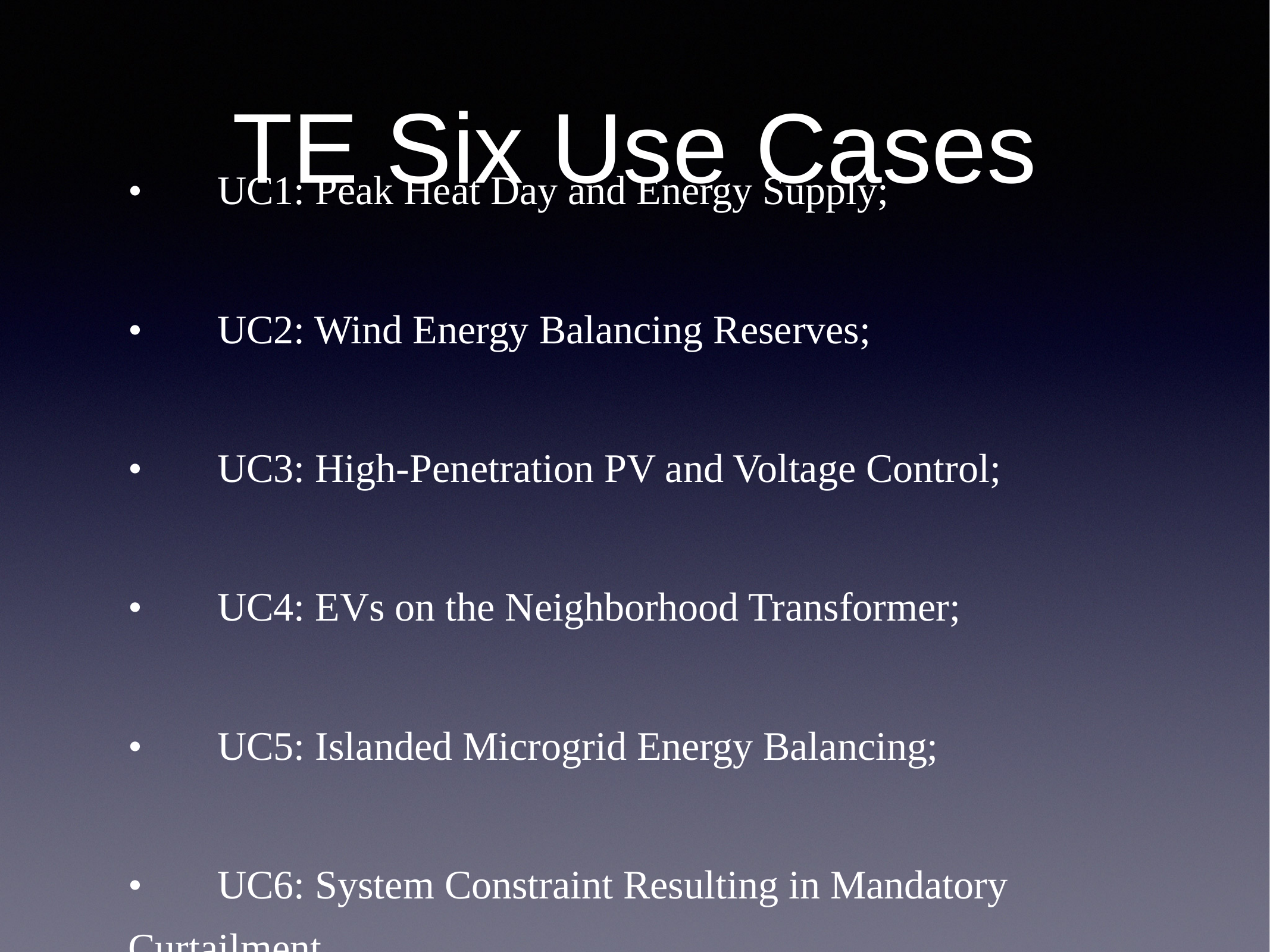

# TE Six Use Cases
	•	UC1: Peak Heat Day and Energy Supply;
	•	UC2: Wind Energy Balancing Reserves;
	•	UC3: High-Penetration PV and Voltage Control;
	•	UC4: EVs on the Neighborhood Transformer;
	•	UC5: Islanded Microgrid Energy Balancing;
	•	UC6: System Constraint Resulting in Mandatory Curtailment.